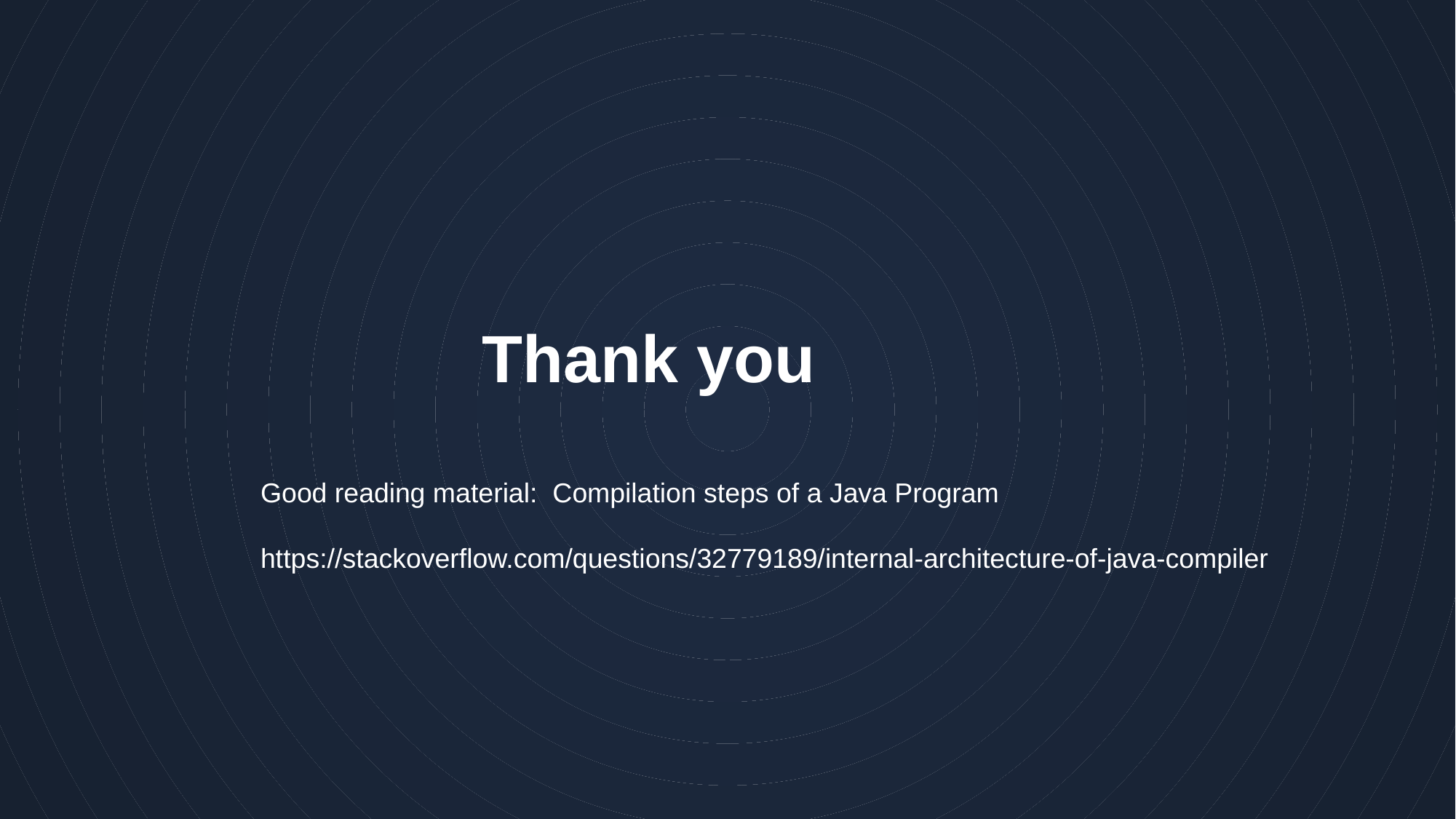

32
# Thank you
Good reading material:  Compilation steps of a Java Program

https://stackoverflow.com/questions/32779189/internal-architecture-of-java-compiler